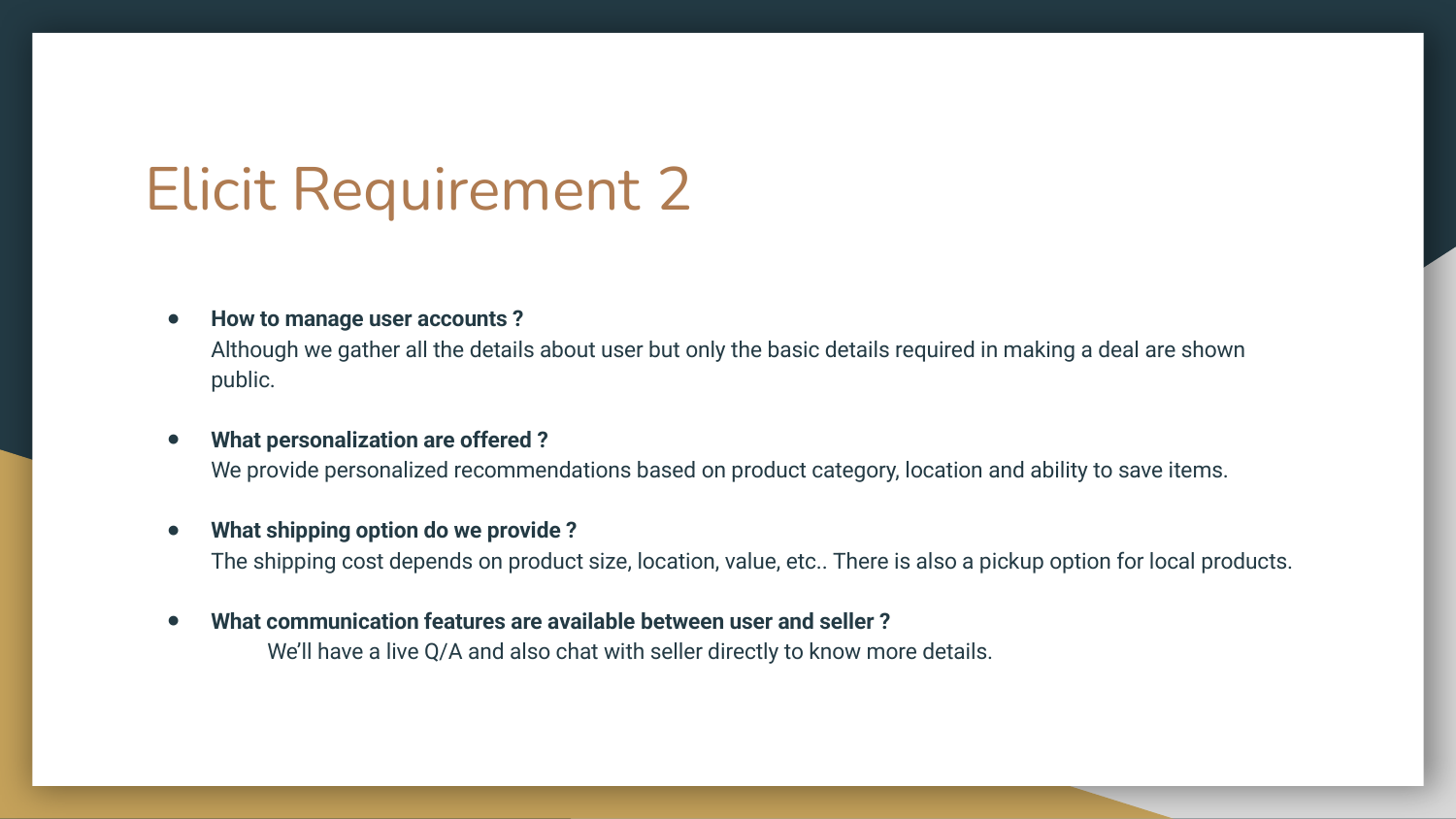

# Elicit Requirement 2
How to manage user accounts ?
Although we gather all the details about user but only the basic details required in making a deal are shown public.

What personalization are offered ?
We provide personalized recommendations based on product category, location and ability to save items.

What shipping option do we provide ?
The shipping cost depends on product size, location, value, etc.. There is also a pickup option for local products.

What communication features are available between user and seller ?
	We’ll have a live Q/A and also chat with seller directly to know more details.